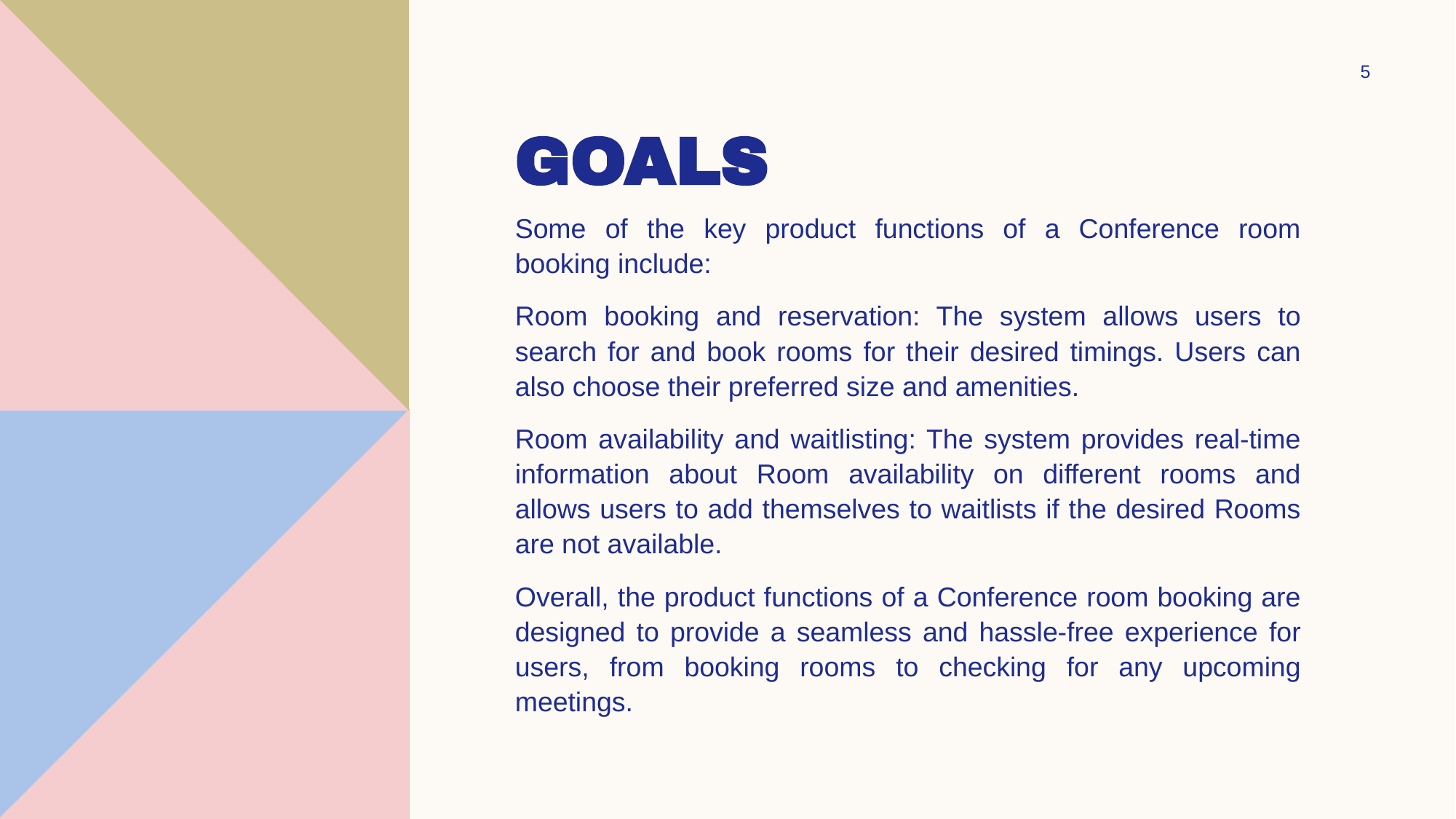

5
# goals
Some of the key product functions of a Conference room booking include:
Room booking and reservation: The system allows users to search for and book rooms for their desired timings. Users can also choose their preferred size and amenities.
Room availability and waitlisting: The system provides real-time information about Room availability on different rooms and allows users to add themselves to waitlists if the desired Rooms are not available.
Overall, the product functions of a Conference room booking are designed to provide a seamless and hassle-free experience for users, from booking rooms to checking for any upcoming meetings.